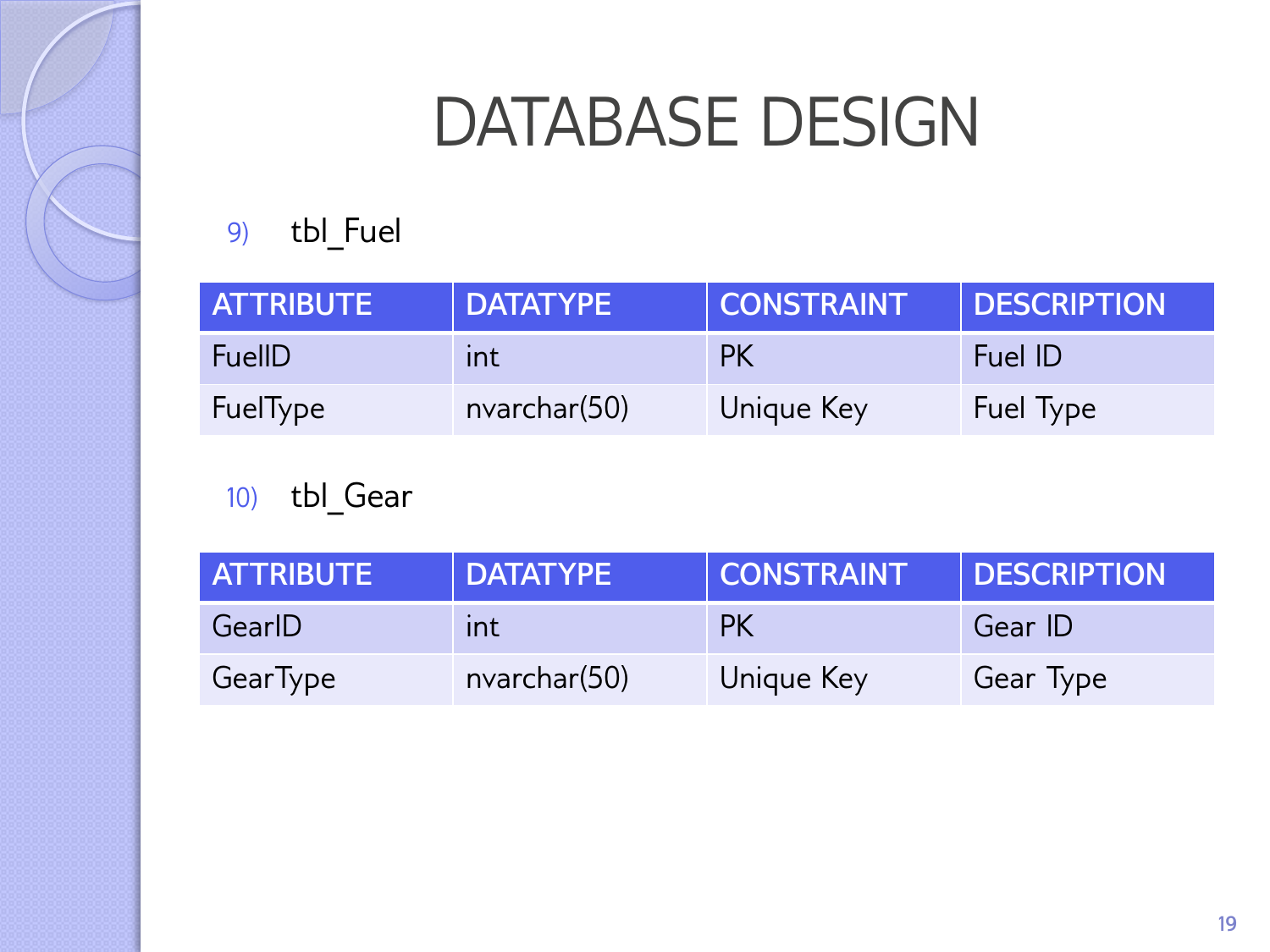

# DATABASE DESIGN
tbl_Fuel

tbl_Gear

| ATTRIBUTE | DATATYPE | CONSTRAINT | DESCRIPTION |
| --- | --- | --- | --- |
| FuelID | int | PK | Fuel ID |
| FuelType | nvarchar(50) | Unique Key | Fuel Type |
| ATTRIBUTE | DATATYPE | CONSTRAINT | DESCRIPTION |
| --- | --- | --- | --- |
| GearID | int | PK | Gear ID |
| GearType | nvarchar(50) | Unique Key | Gear Type |
19